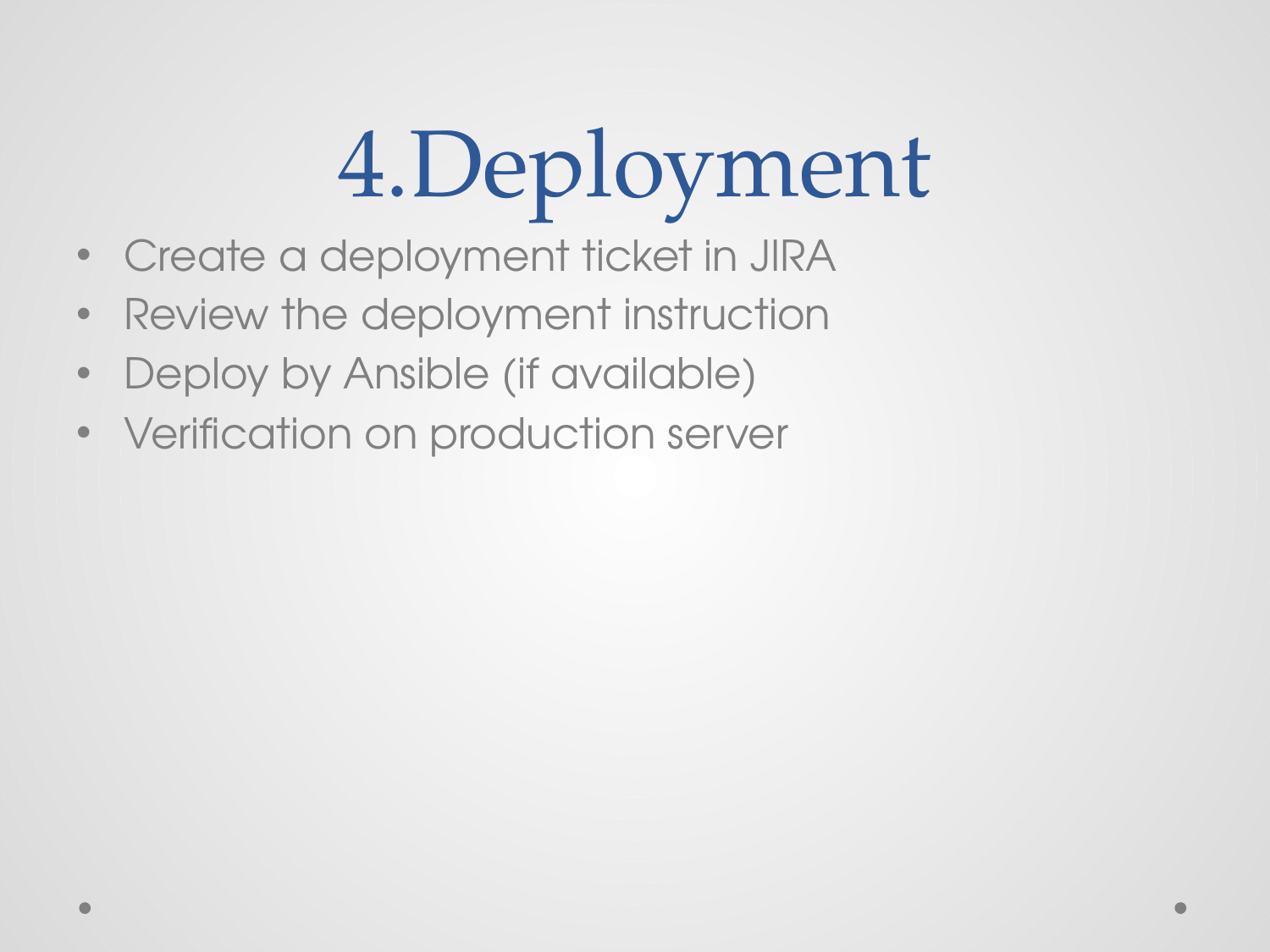

# 4.Deployment
Create a deployment ticket in JIRA
Review the deployment instruction
Deploy by Ansible (if available)
Verification on production server